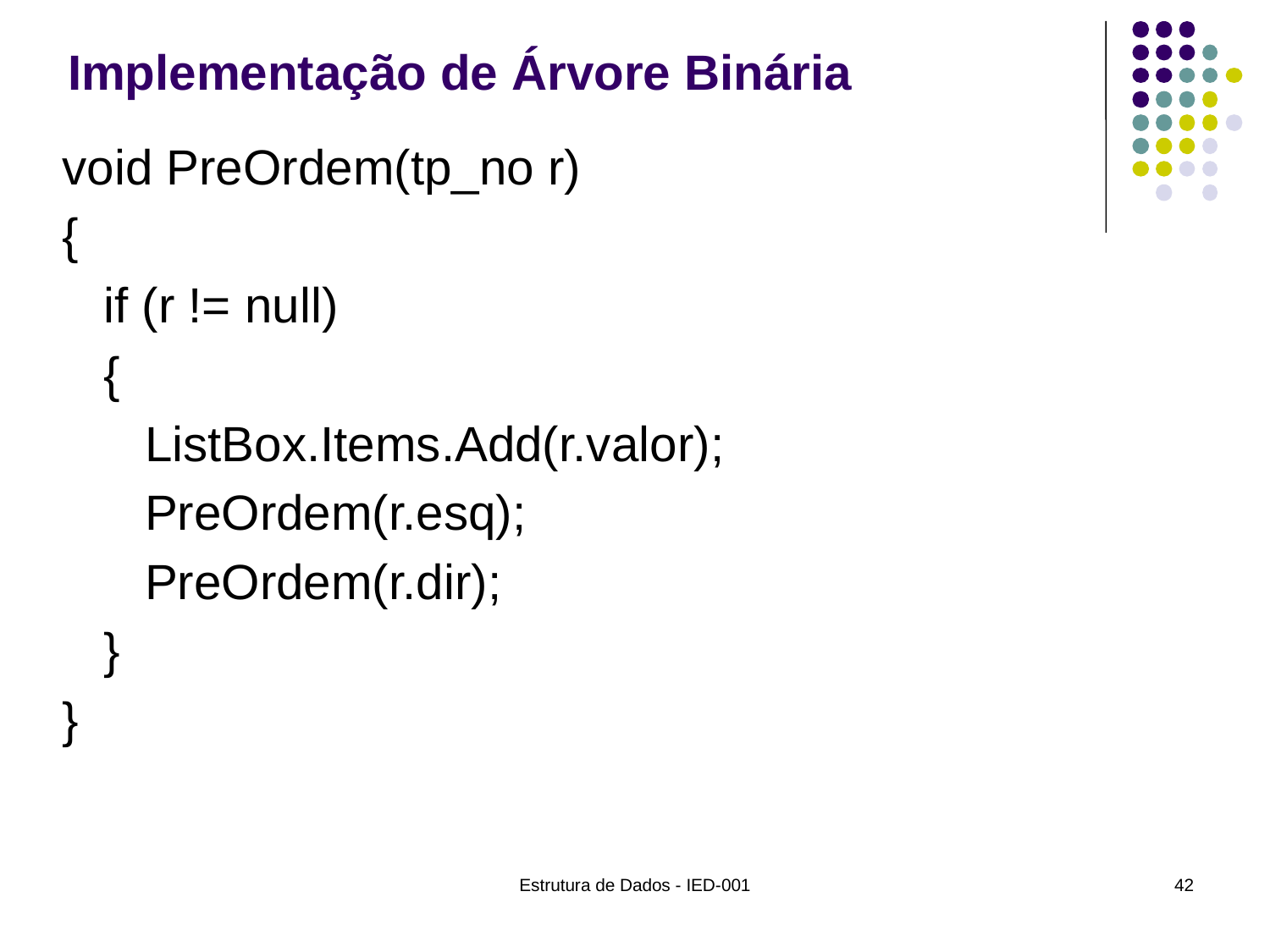

# Implementação de Árvore Binária
void PreOrdem(tp_no r)
{
   if (r != null)
   {
      ListBox.Items.Add(r.valor);
      PreOrdem(r.esq);
      PreOrdem(r.dir);
   }
}
Estrutura de Dados - IED-001
42